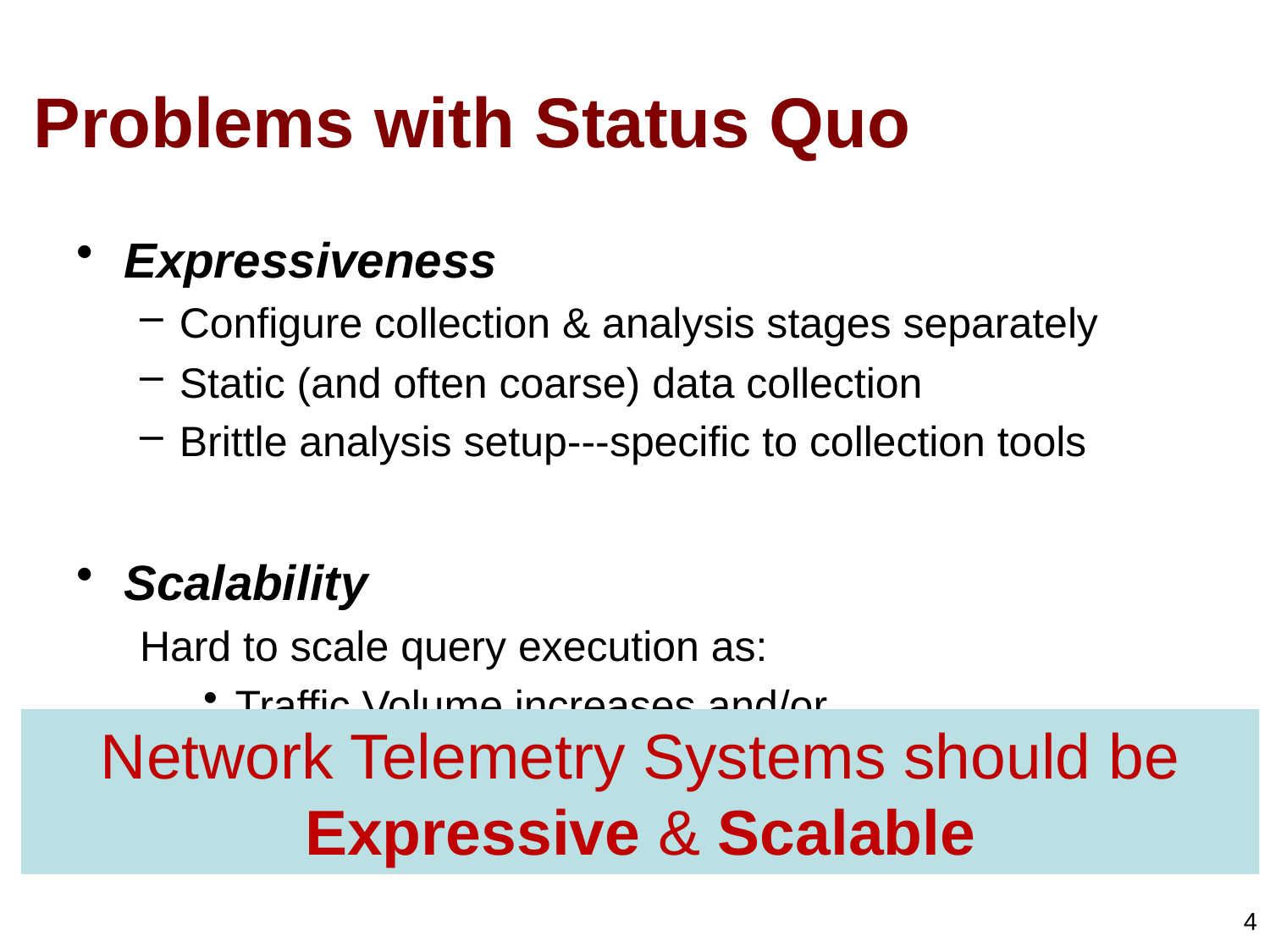

# Problems with Status Quo
Expressiveness
Configure collection & analysis stages separately
Static (and often coarse) data collection
Brittle analysis setup---specific to collection tools

Scalability
Hard to scale query execution as:
Traffic Volume increases and/or
Number of Queries increases

Network Telemetry Systems should be Expressive & Scalable
4